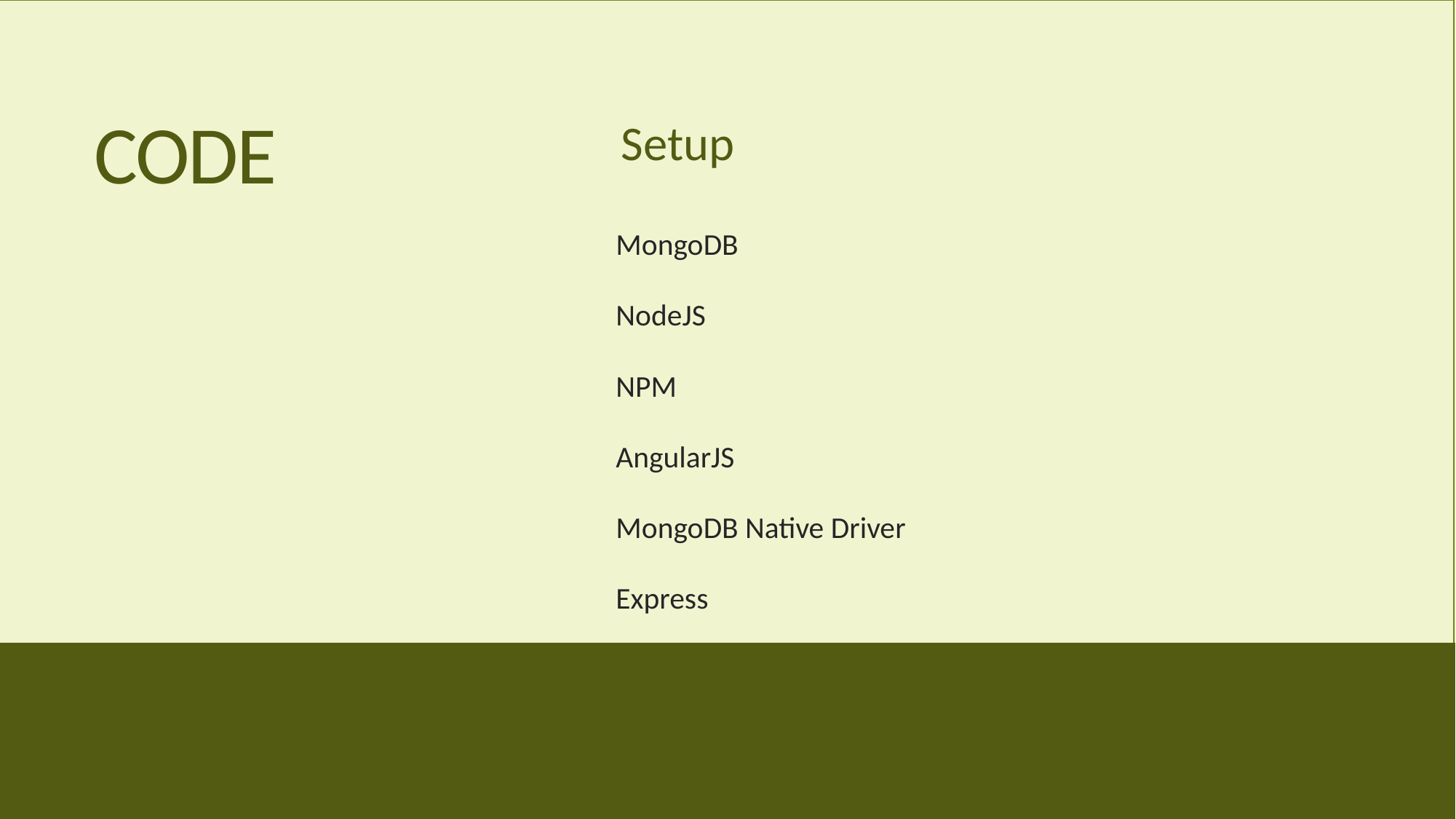

CODE
Setup
MongoDB
NodeJS
NPM
AngularJS
MongoDB Native Driver
Express